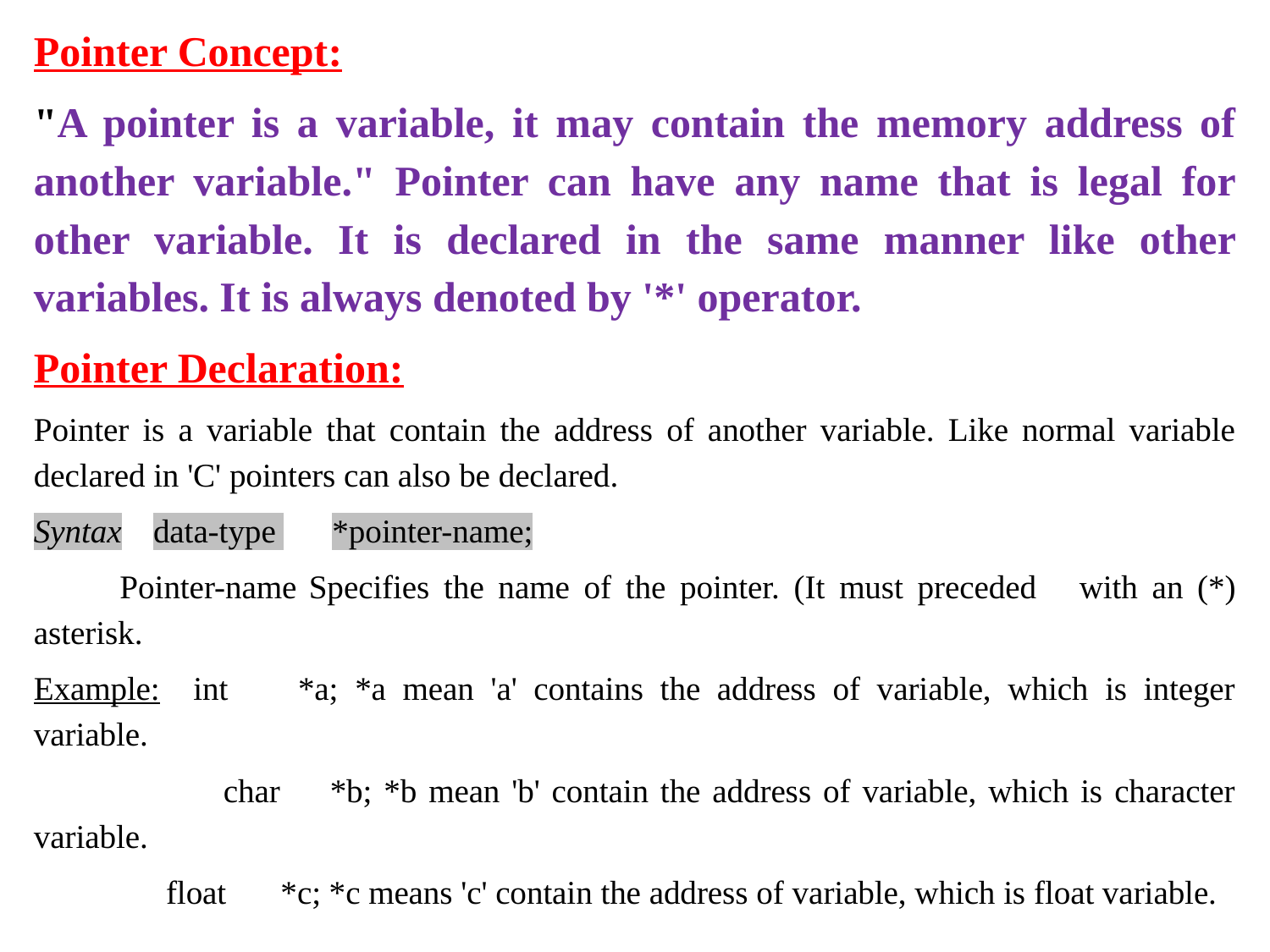

Pointer Concept:
"A pointer is a variable, it may contain the memory address of another variable." Pointer can have any name that is legal for other variable. It is declared in the same manner like other variables. It is always denoted by '*' operator.
Pointer Declaration:
Pointer is a variable that contain the address of another variable. Like normal variable declared in 'C' pointers can also be declared.
Syntax		data-type 	*pointer-name;
      Pointer-name	Specifies the name of the pointer. (It must preceded 	with an (*) asterisk.
Example:  int 	*a; *a mean 'a' contains the address of variable, which is integer variable.
                char	*b; *b mean 'b' contain the address of variable, which is character variable.
                float	 *c; *c means 'c' contain the address of variable, which is float variable.